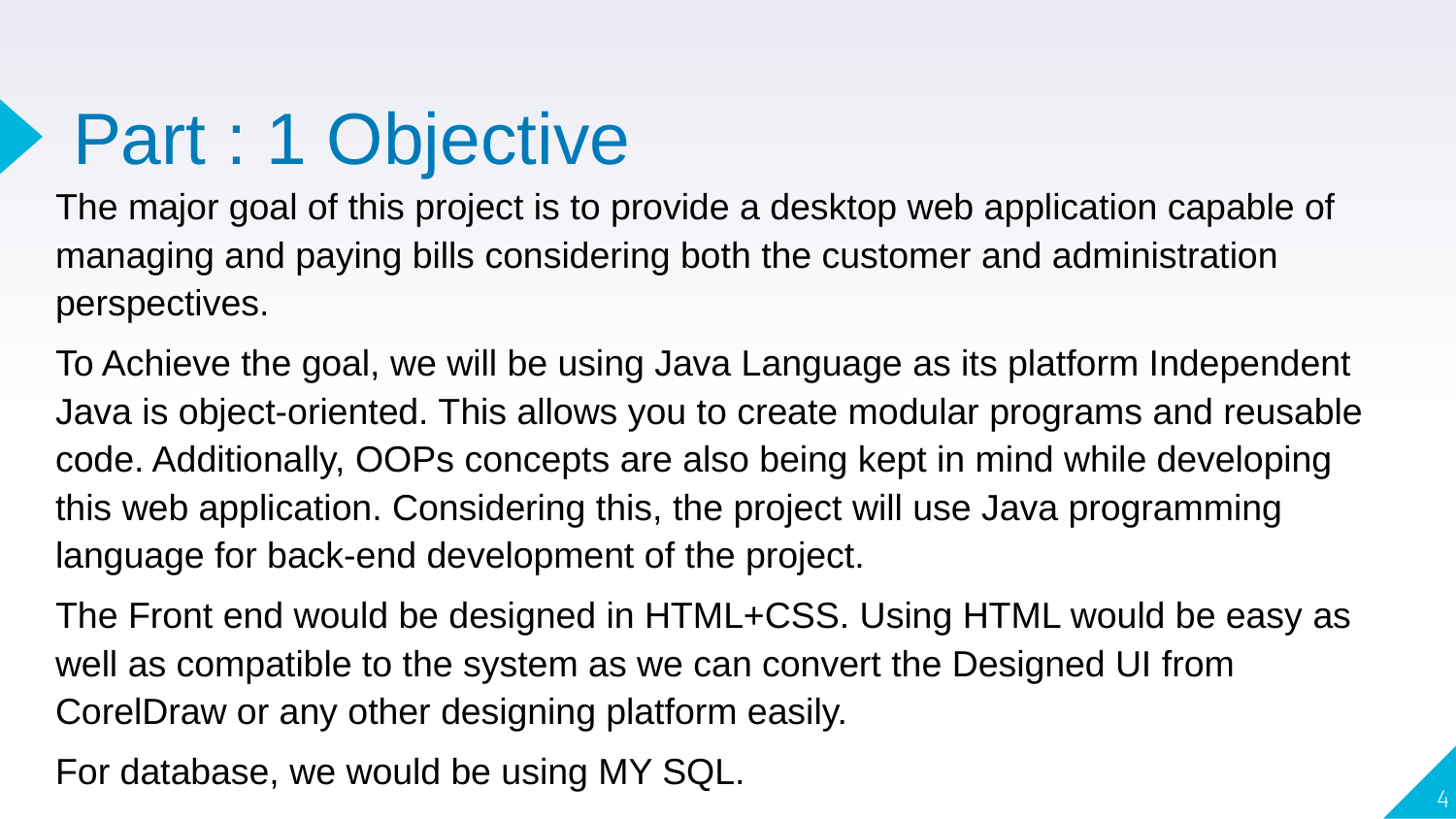

# Part : 1 Objective
The major goal of this project is to provide a desktop web application capable of managing and paying bills considering both the customer and administration perspectives.
To Achieve the goal, we will be using Java Language as its platform Independent Java is object-oriented. This allows you to create modular programs and reusable code. Additionally, OOPs concepts are also being kept in mind while developing this web application. Considering this, the project will use Java programming language for back-end development of the project.
The Front end would be designed in HTML+CSS. Using HTML would be easy as well as compatible to the system as we can convert the Designed UI from CorelDraw or any other designing platform easily.
For database, we would be using MY SQL.

4